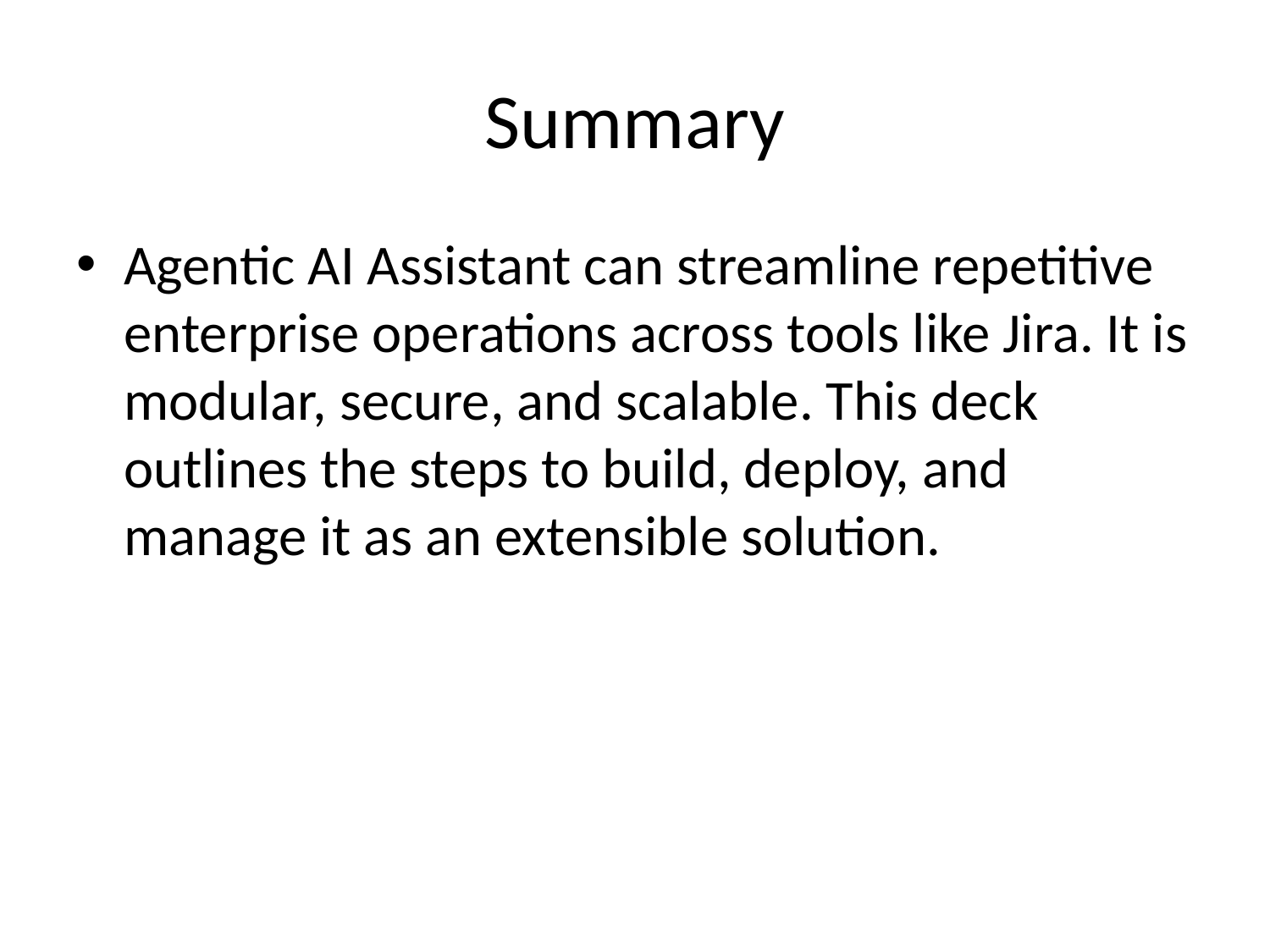

# Summary
Agentic AI Assistant can streamline repetitive enterprise operations across tools like Jira. It is modular, secure, and scalable. This deck outlines the steps to build, deploy, and manage it as an extensible solution.